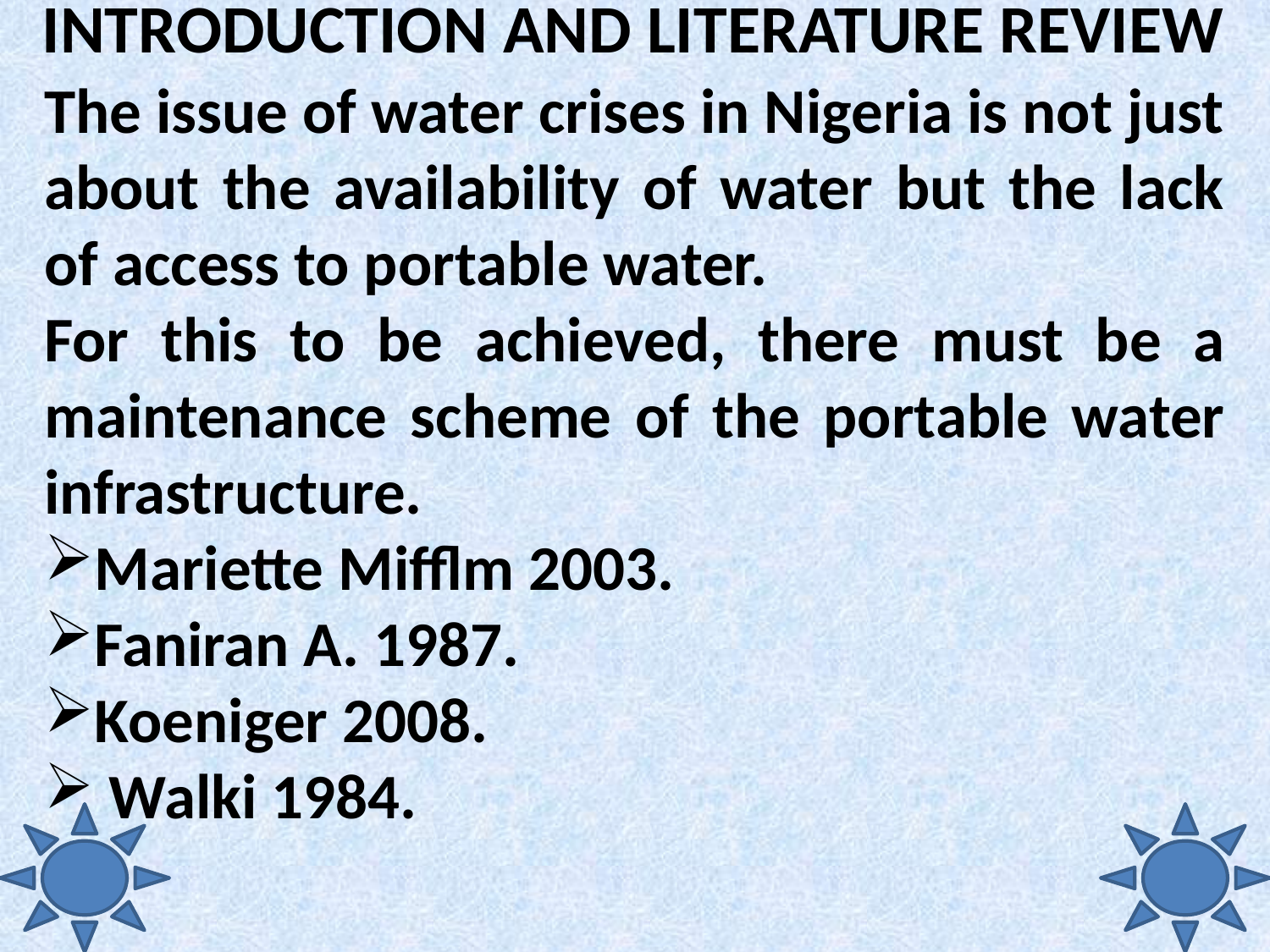

INTRODUCTION AND LITERATURE REVIEW
The issue of water crises in Nigeria is not just about the availability of water but the lack of access to portable water.
For this to be achieved, there must be a maintenance scheme of the portable water infrastructure.
Mariette Mifflm 2003.
Faniran A. 1987.
Koeniger 2008.
 Walki 1984.